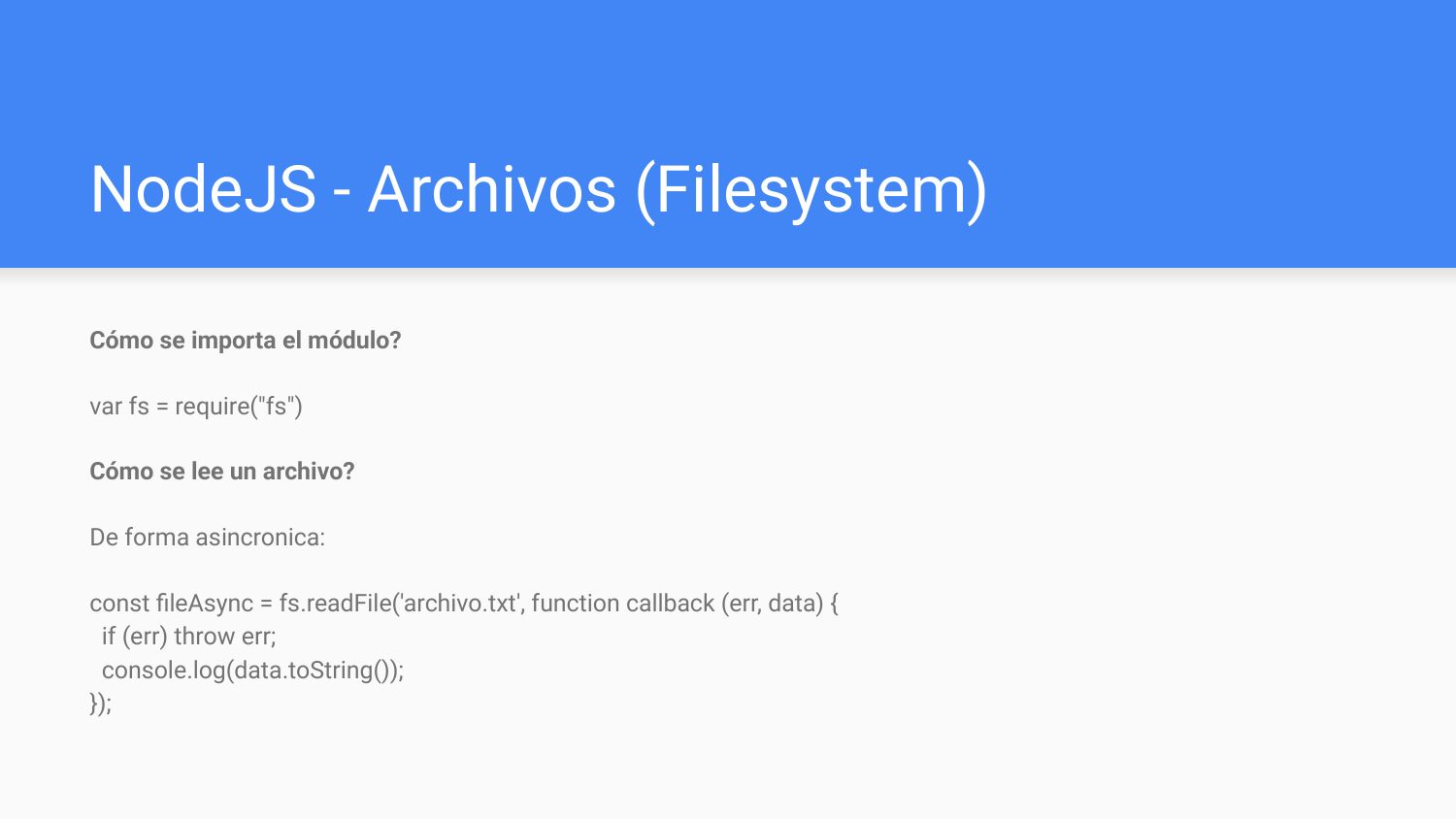

# NodeJS - Archivos (Filesystem)
Cómo se importa el módulo?
var fs = require("fs")
Cómo se lee un archivo?
De forma asincronica:
const fileAsync = fs.readFile('archivo.txt', function callback (err, data) {
  if (err) throw err;
  console.log(data.toString());
});